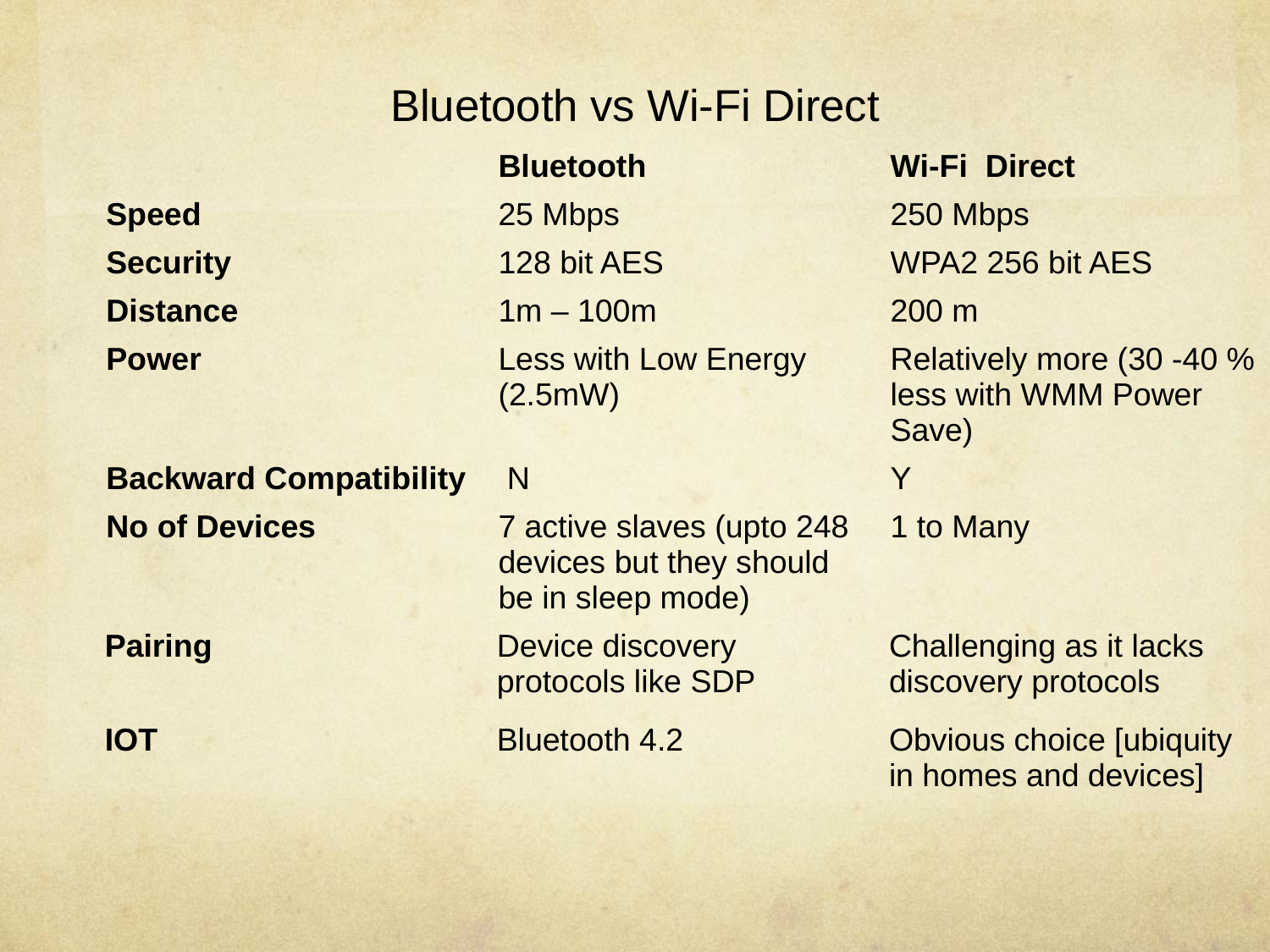

# Bluetooth vs Wi-Fi Direct
|  | Bluetooth | Wi-Fi Direct |
| --- | --- | --- |
| Speed | 25 Mbps | 250 Mbps |
| Security | 128 bit AES | WPA2 256 bit AES |
| Distance | 1m – 100m | 200 m |
| Power | Less with Low Energy (2.5mW) | Relatively more (30 -40 % less with WMM Power Save) |
| Backward Compatibility | N | Y |
| No of Devices | 7 active slaves (upto 248 devices but they should be in sleep mode) | 1 to Many |
| Pairing | Device discovery protocols like SDP | Challenging as it lacks discovery protocols |
| IOT | Bluetooth 4.2 | Obvious choice [ubiquity in homes and devices] |
|  |  |  |  |  |  |
| --- | --- | --- | --- | --- | --- |
|  |  |  |  |  |  |
|  |  |  |  |  |  |
|  |  |  |  |  |  |